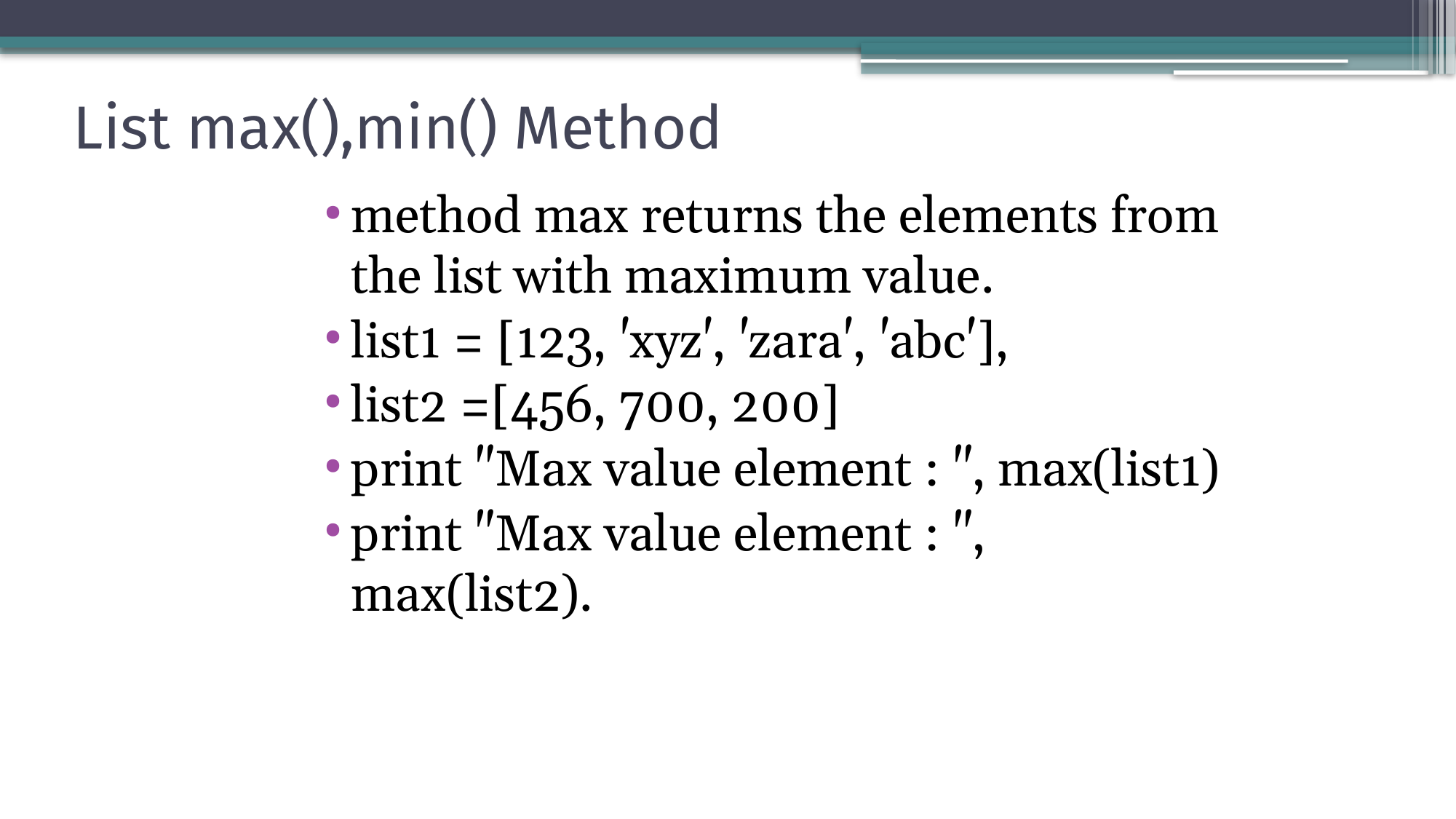

# List max(),min() Method
method max returns the elements from the list with maximum value.
list1 = [123, 'xyz', 'zara', 'abc'],
list2 =[456, 700, 200]
print "Max value element : ", max(list1)
print "Max value element : ", max(list2).